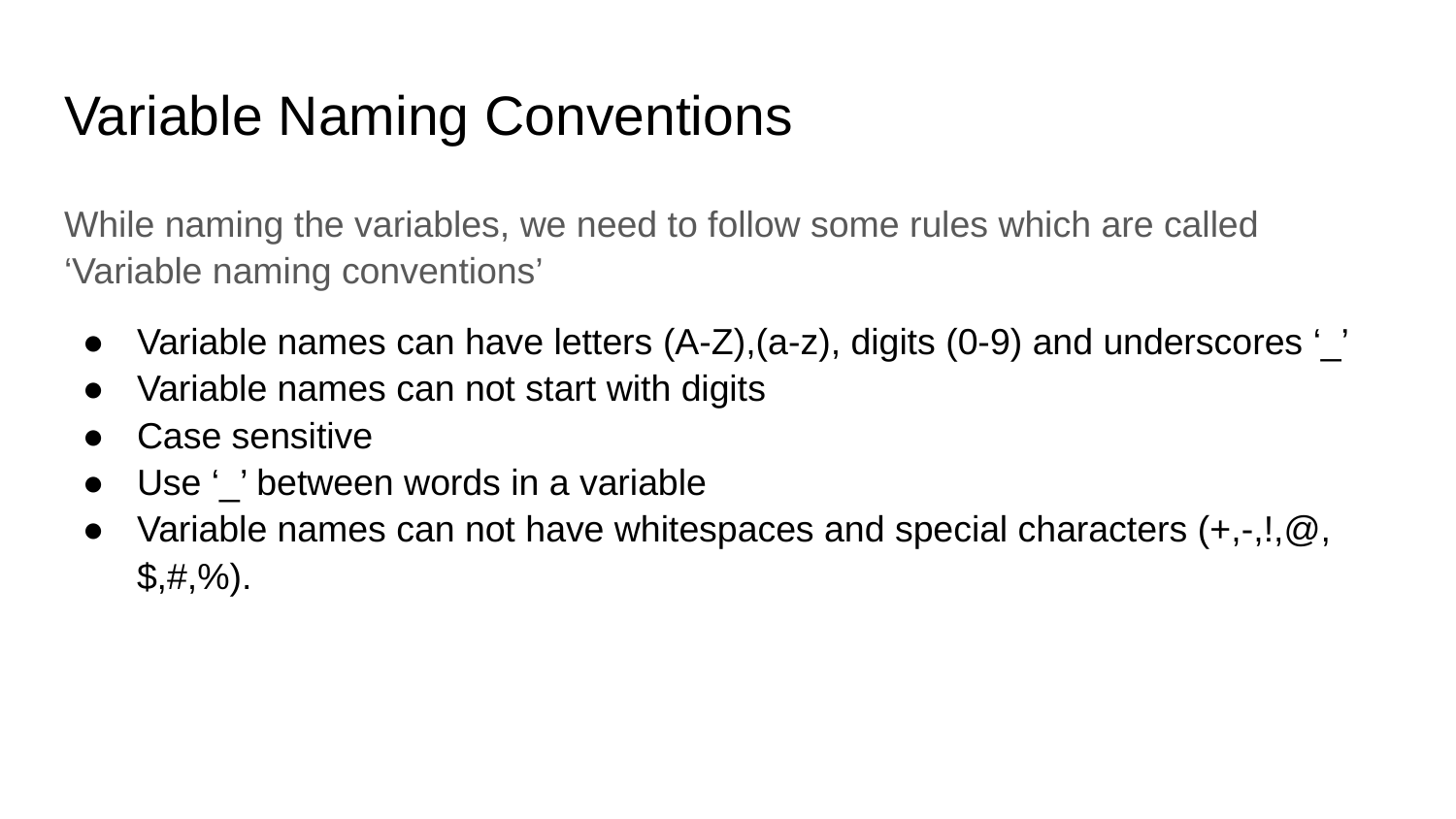

# Variable Naming Conventions
While naming the variables, we need to follow some rules which are called ‘Variable naming conventions’
Variable names can have letters (A-Z),(a-z), digits (0-9) and underscores ‘_’
Variable names can not start with digits
Case sensitive
Use ‘_’ between words in a variable
Variable names can not have whitespaces and special characters (+,-,!,@,$,#,%).